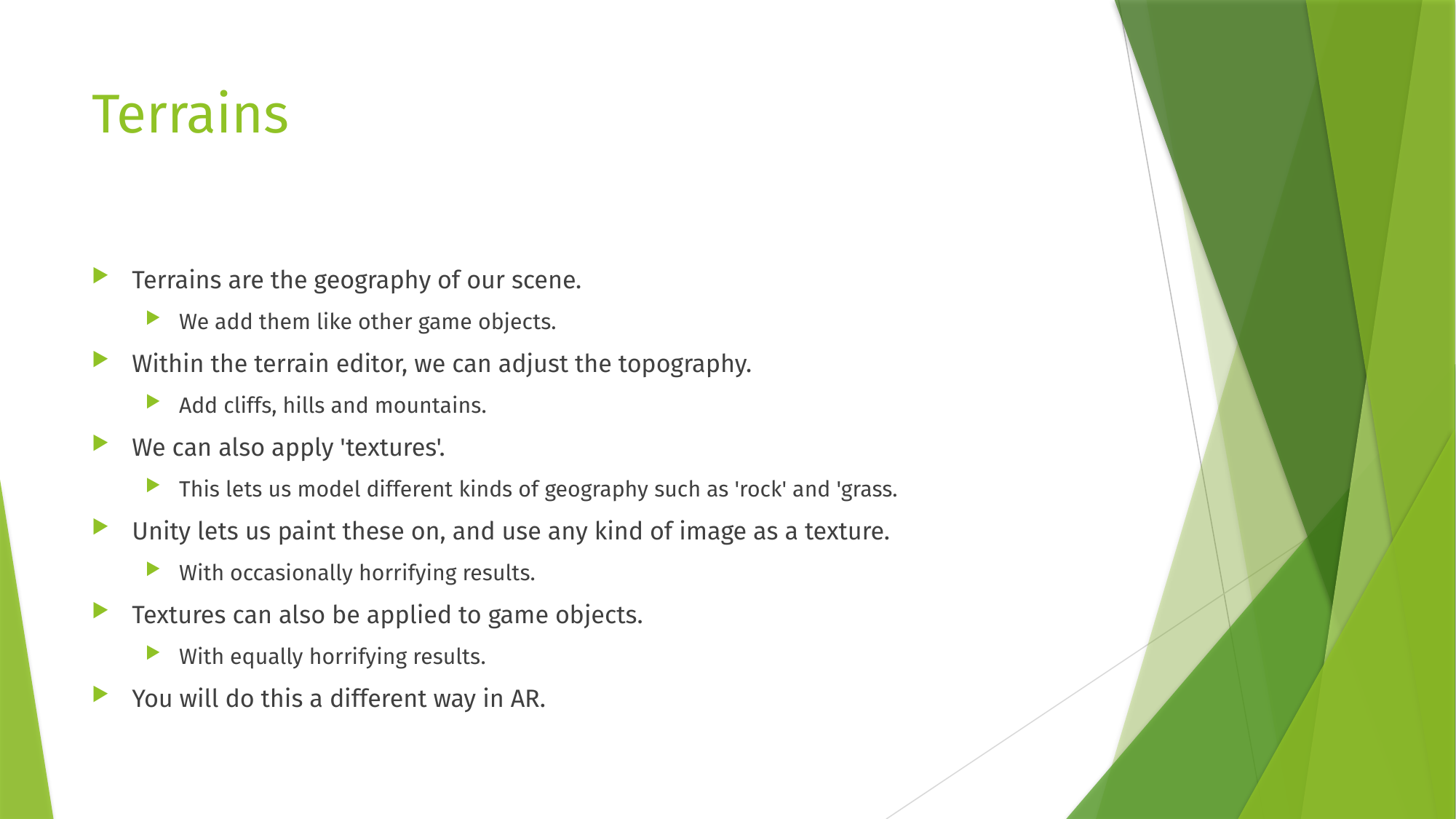

# Terrains
Terrains are the geography of our scene.
We add them like other game objects.
Within the terrain editor, we can adjust the topography.
Add cliffs, hills and mountains.
We can also apply 'textures'.
This lets us model different kinds of geography such as 'rock' and 'grass.
Unity lets us paint these on, and use any kind of image as a texture.
With occasionally horrifying results.
Textures can also be applied to game objects.
With equally horrifying results.
You will do this a different way in AR.